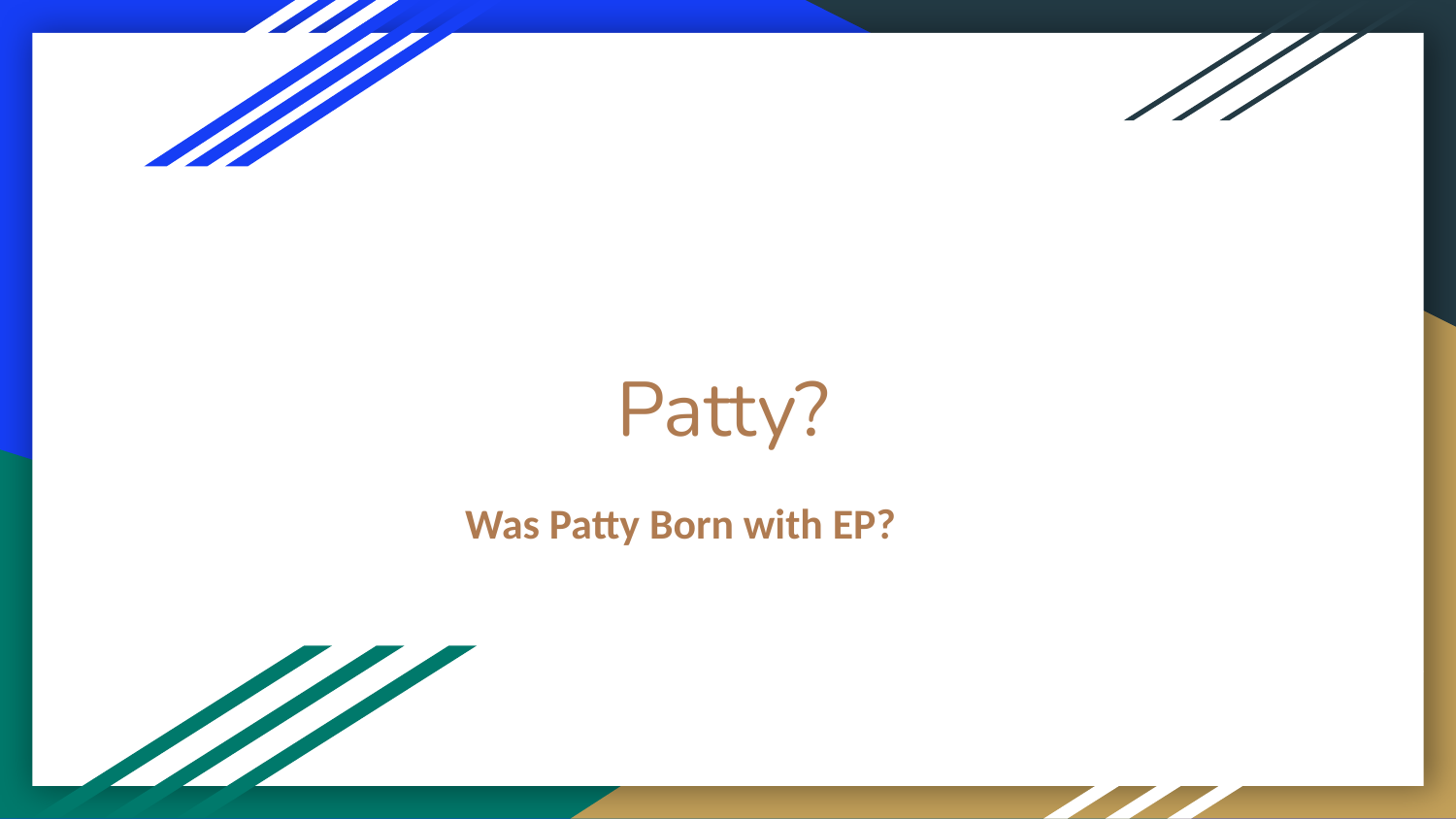

# Patty?
Was Patty Born with EP?